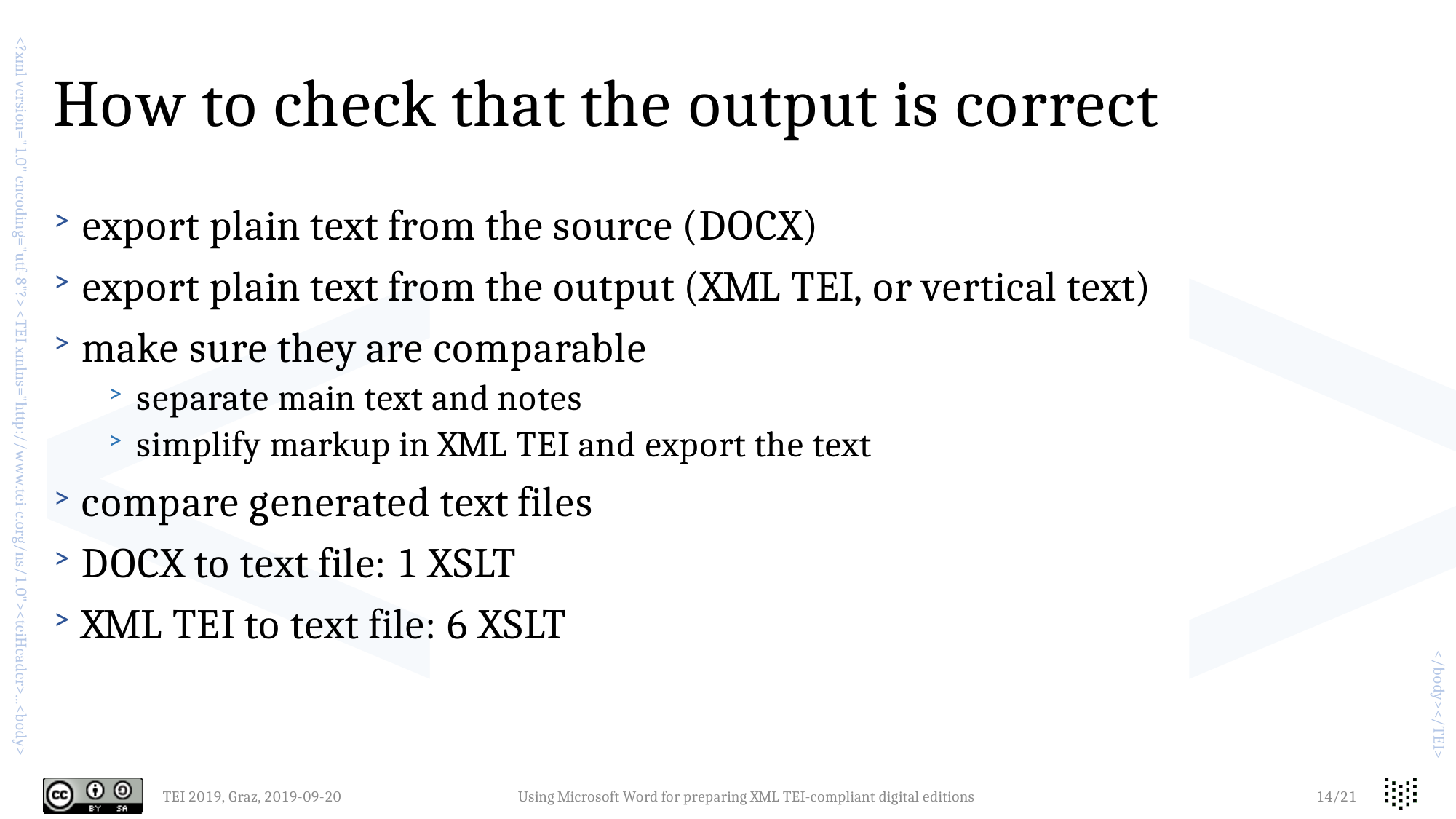

# How to check that the output is correct
export plain text from the source (DOCX)
export plain text from the output (XML TEI, or vertical text)
make sure they are comparable
separate main text and notes
simplify markup in XML TEI and export the text
compare generated text files
DOCX to text file: 1 XSLT
XML TEI to text file: 6 XSLT
TEI 2019, Graz, 2019-09-20
Using Microsoft Word for preparing XML TEI-compliant digital editions
14